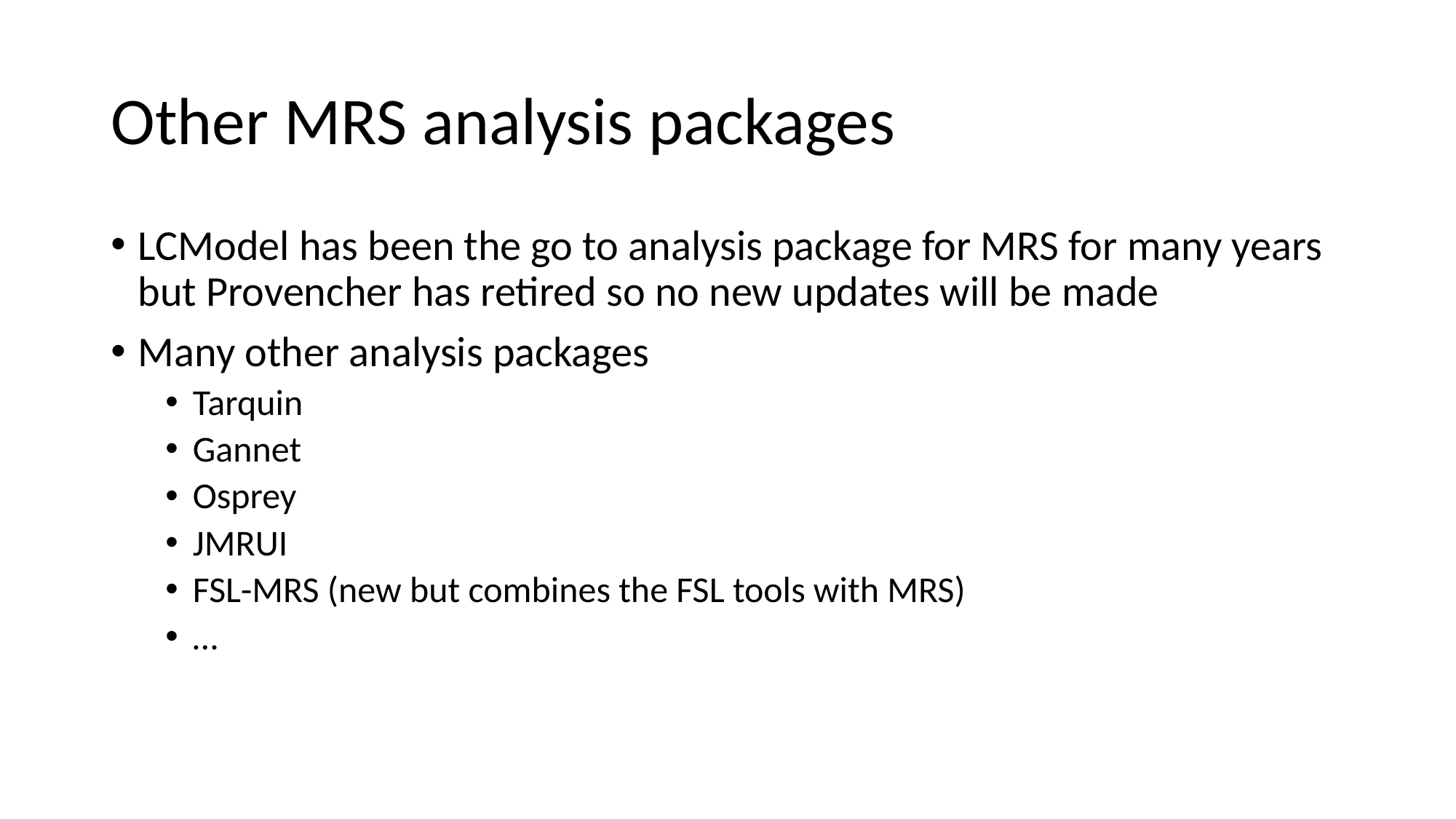

# Other MRS analysis packages
LCModel has been the go to analysis package for MRS for many years but Provencher has retired so no new updates will be made
Many other analysis packages
Tarquin
Gannet
Osprey
JMRUI
FSL-MRS (new but combines the FSL tools with MRS)
…